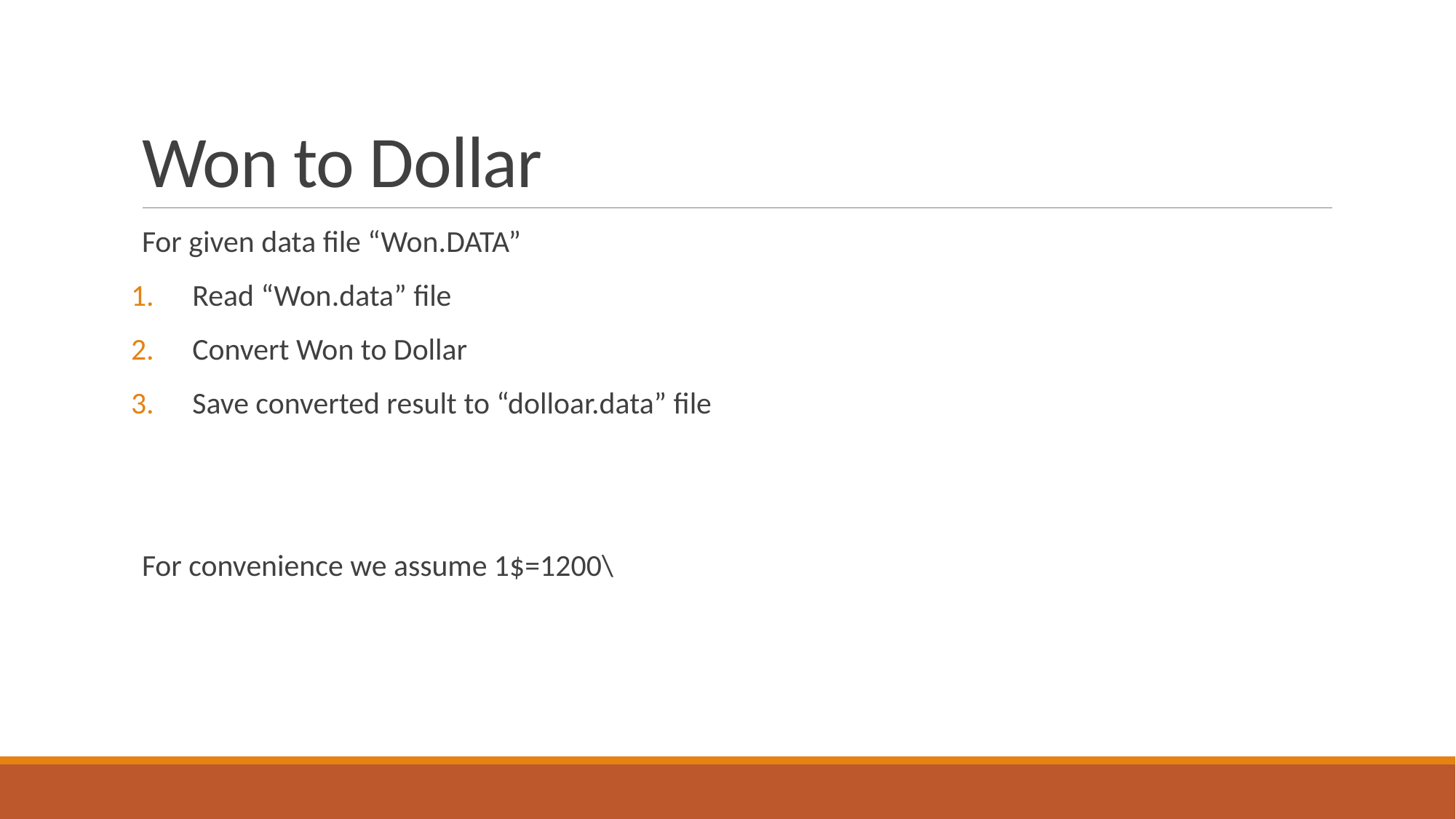

# Won to Dollar
For given data file “Won.DATA”
Read “Won.data” file
Convert Won to Dollar
Save converted result to “dolloar.data” file

For convenience we assume 1$=1200\